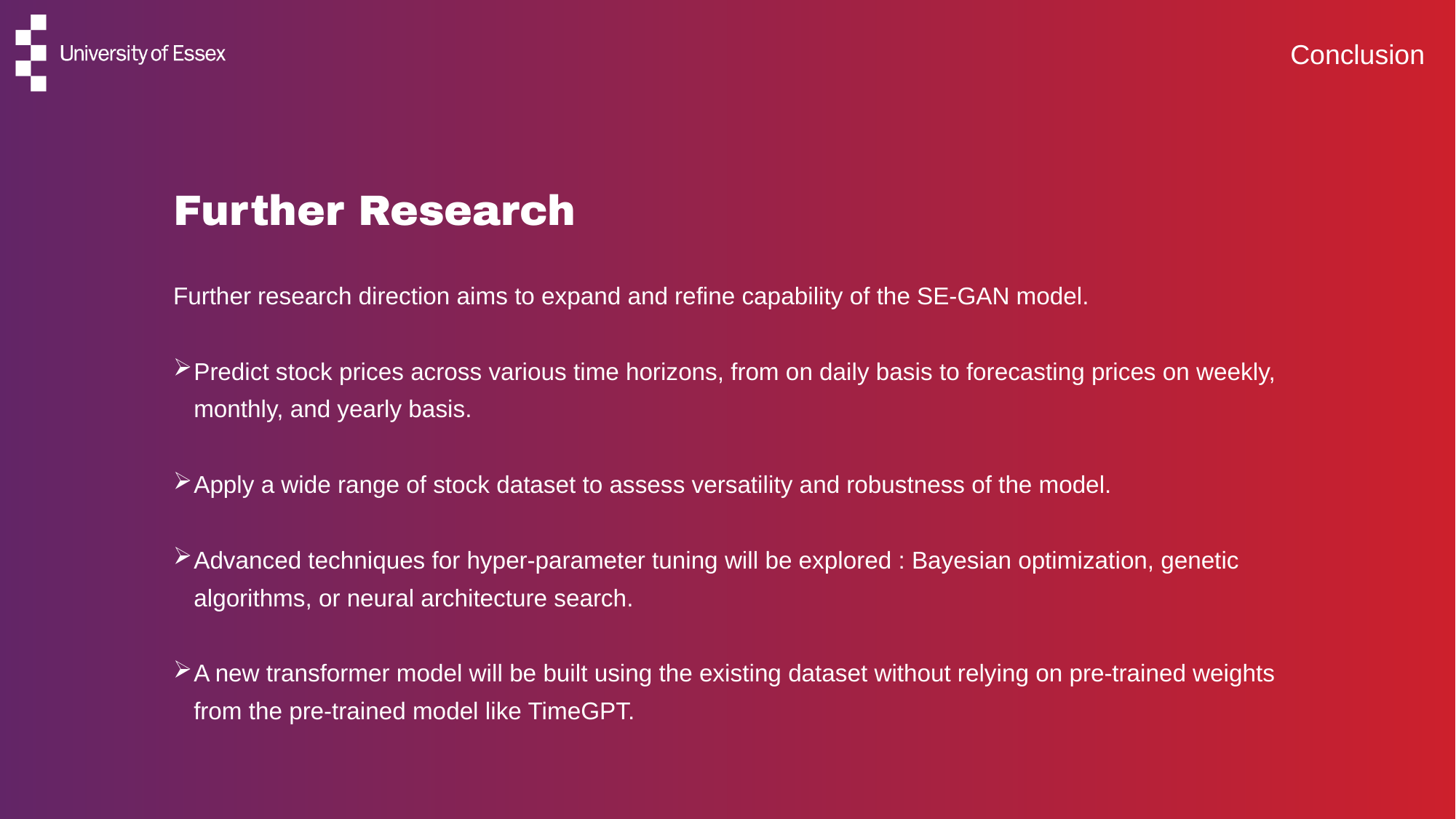

# Conclusion
Further Research
Further research direction aims to expand and refine capability of the SE-GAN model.

Predict stock prices across various time horizons, from on daily basis to forecasting prices on weekly, monthly, and yearly basis.

Apply a wide range of stock dataset to assess versatility and robustness of the model.

Advanced techniques for hyper-parameter tuning will be explored : Bayesian optimization, genetic algorithms, or neural architecture search.

A new transformer model will be built using the existing dataset without relying on pre-trained weights from the pre-trained model like TimeGPT.